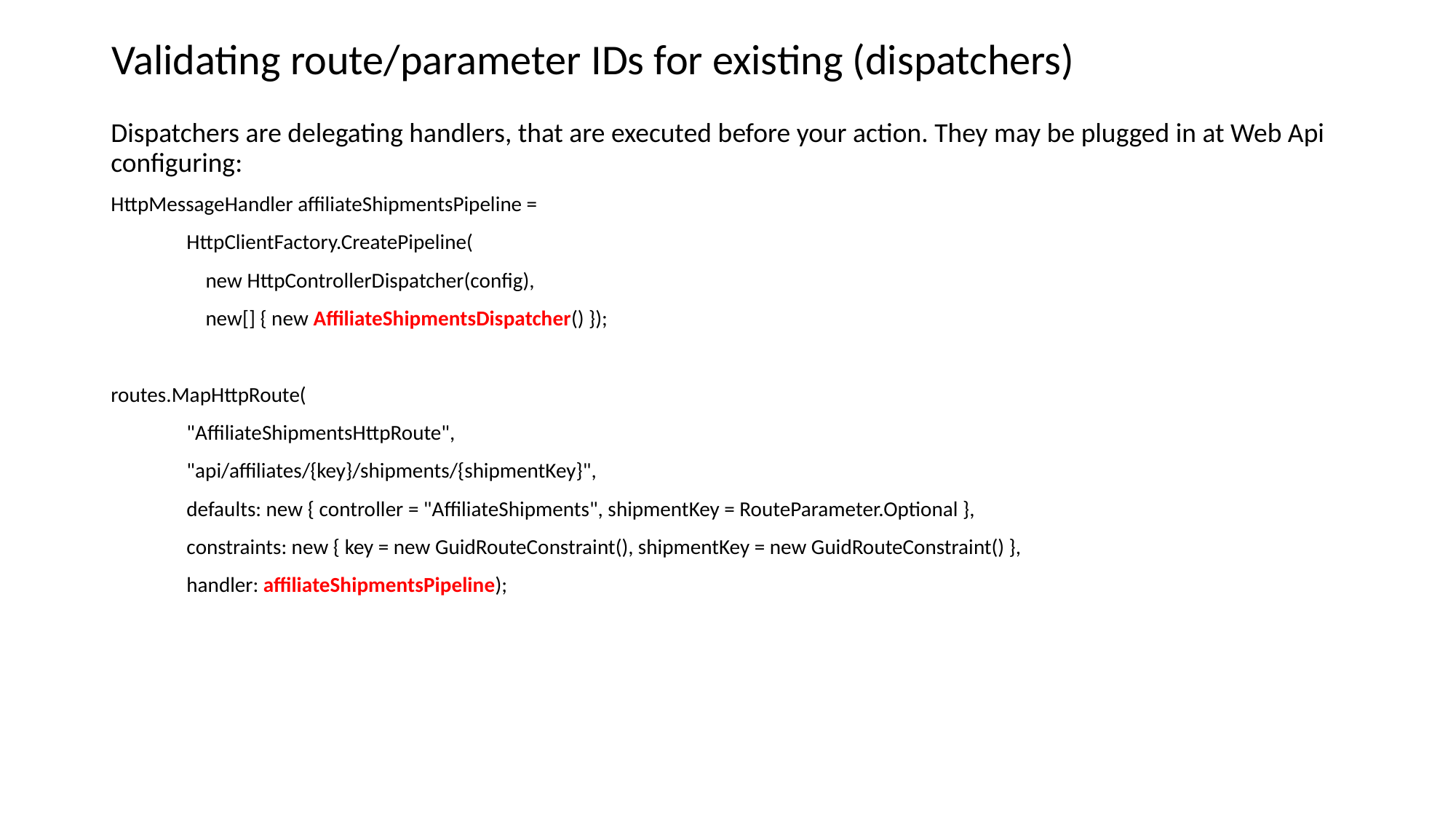

Validating route/parameter IDs for existing (dispatchers)
Dispatchers are delegating handlers, that are executed before your action. They may be plugged in at Web Api configuring:
HttpMessageHandler affiliateShipmentsPipeline =
                HttpClientFactory.CreatePipeline(
                    new HttpControllerDispatcher(config),
                    new[] { new AffiliateShipmentsDispatcher() });

routes.MapHttpRoute(
                "AffiliateShipmentsHttpRoute",
                "api/affiliates/{key}/shipments/{shipmentKey}",
                defaults: new { controller = "AffiliateShipments", shipmentKey = RouteParameter.Optional },
                constraints: new { key = new GuidRouteConstraint(), shipmentKey = new GuidRouteConstraint() },
                handler: affiliateShipmentsPipeline);